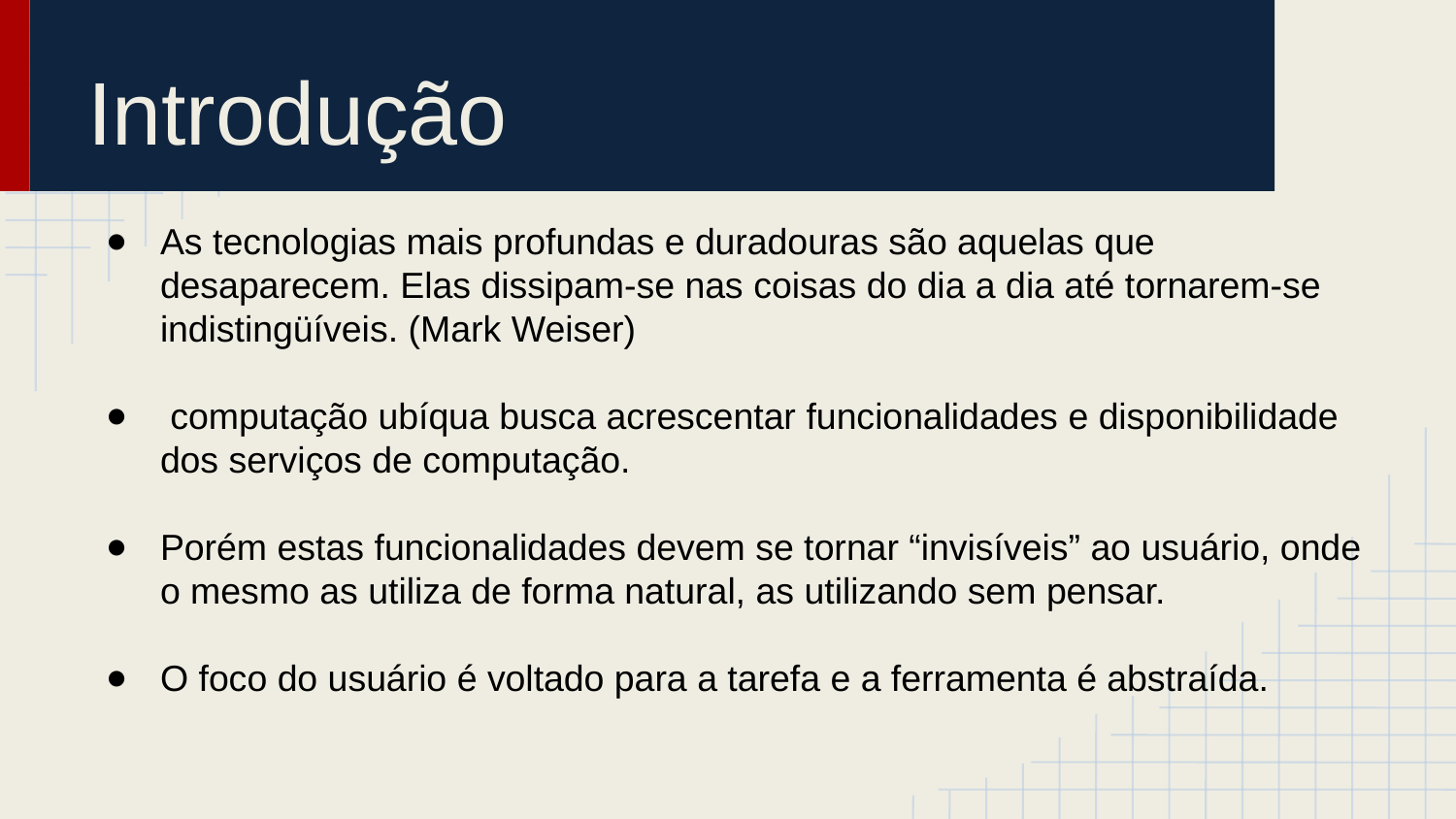

# Introdução
As tecnologias mais profundas e duradouras são aquelas que desaparecem. Elas dissipam-se nas coisas do dia a dia até tornarem-se indistingüíveis. (Mark Weiser)

 computação ubíqua busca acrescentar funcionalidades e disponibilidade dos serviços de computação.

Porém estas funcionalidades devem se tornar “invisíveis” ao usuário, onde o mesmo as utiliza de forma natural, as utilizando sem pensar.

O foco do usuário é voltado para a tarefa e a ferramenta é abstraída.